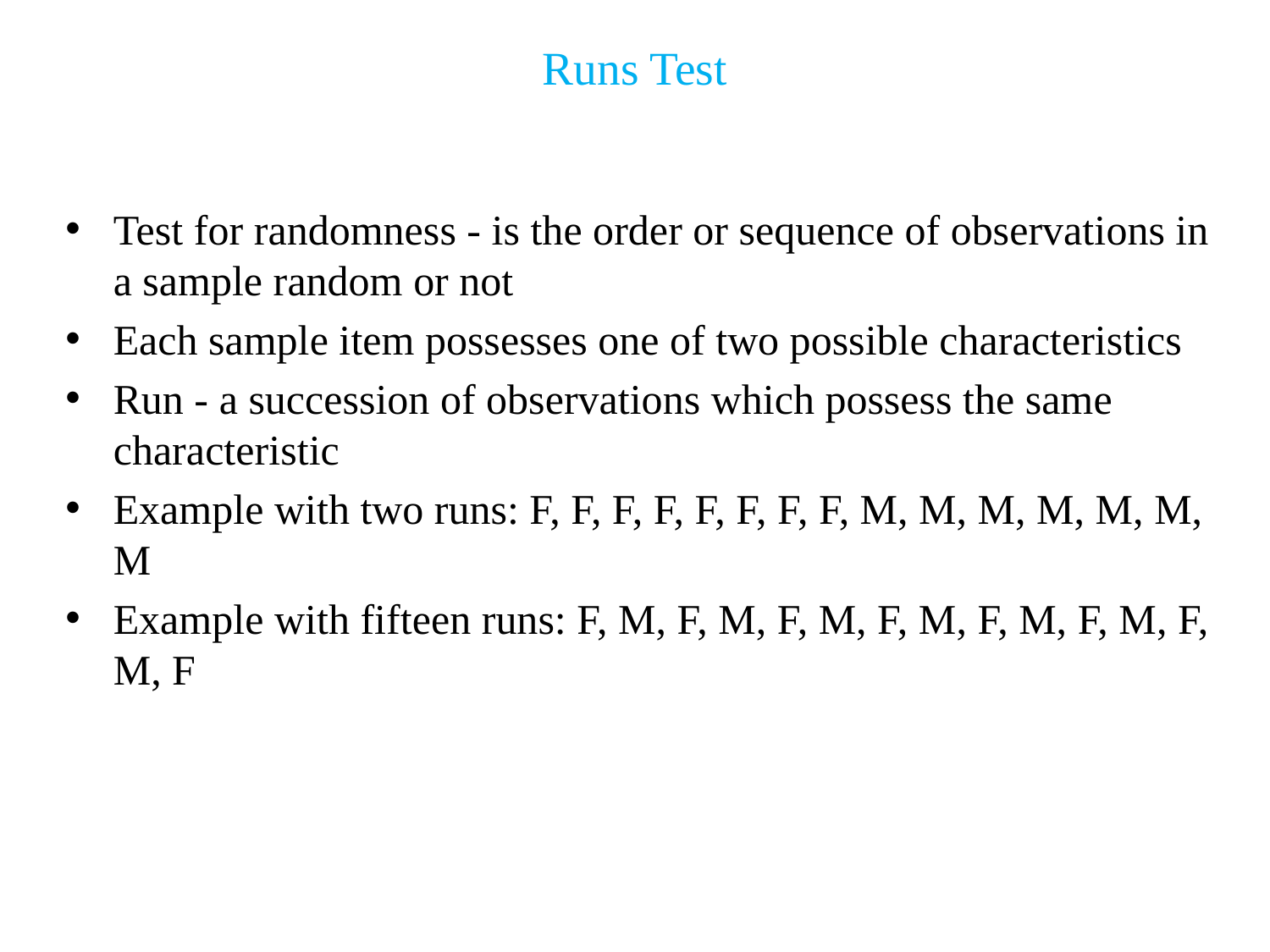

# Runs Test
Test for randomness - is the order or sequence of observations in a sample random or not
Each sample item possesses one of two possible characteristics
Run - a succession of observations which possess the same characteristic
Example with two runs: F, F, F, F, F, F, F, F, M, M, M, M, M, M, M
Example with fifteen runs: F, M, F, M, F, M, F, M, F, M, F, M, F, M, F